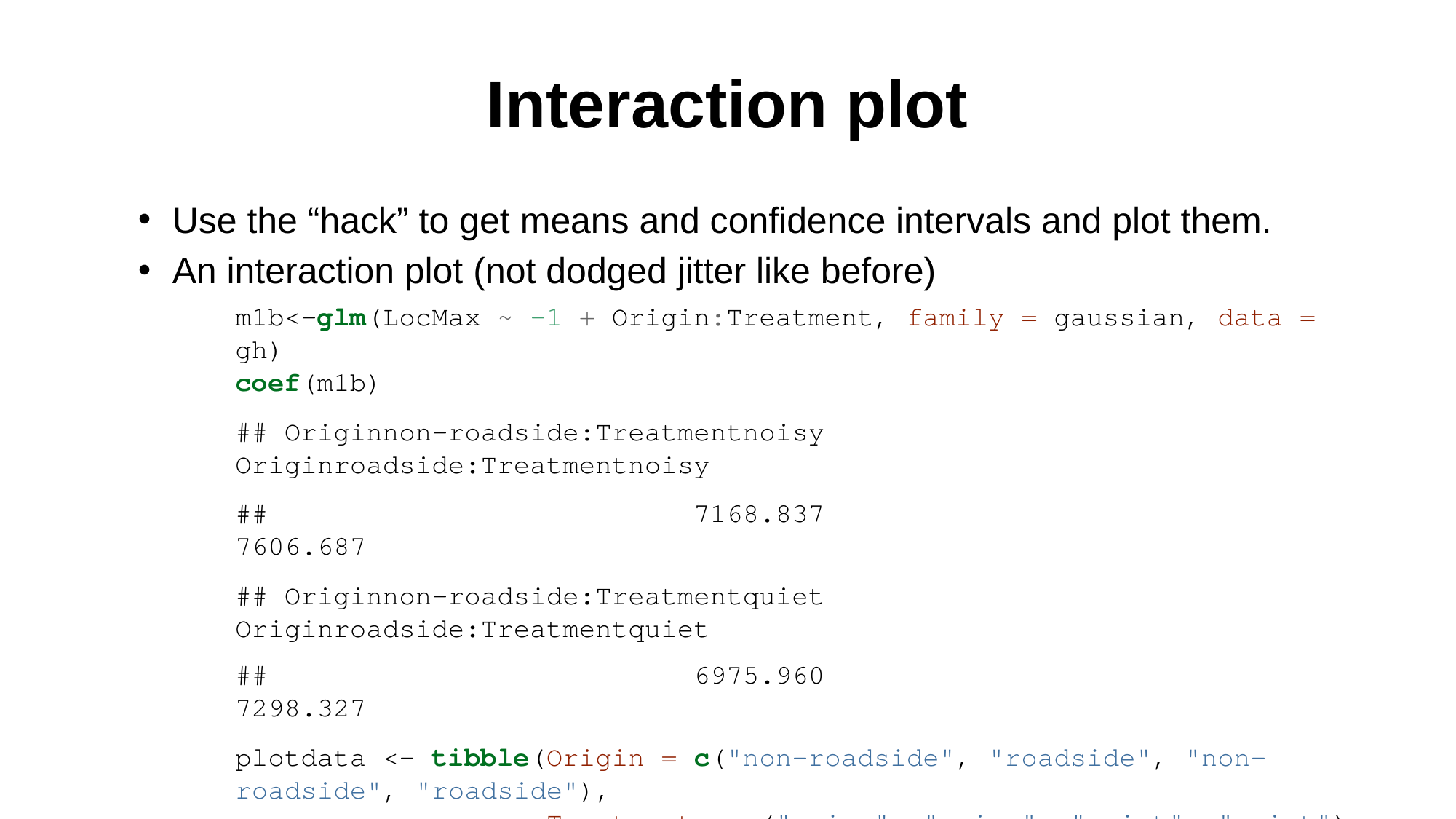

# Interaction plot
Use the “hack” to get means and confidence intervals and plot them.
An interaction plot (not dodged jitter like before)
m1b<-glm(LocMax ~ -1 + Origin:Treatment, family = gaussian, data = gh)
coef(m1b)
## Originnon-roadside:Treatmentnoisy     Originroadside:Treatmentnoisy
##                          7168.837                          7606.687
## Originnon-roadside:Treatmentquiet     Originroadside:Treatmentquiet
##                          6975.960                          7298.327
plotdata <- tibble(Origin = c("non-roadside", "roadside", "non-roadside", "roadside"),
                   Treatment = c("noisy", "noisy", "quiet", "quiet"),
                   LocMax = coef(m1b),
                   ci.lower = confint(m1b)[ , 1],
                   ci.upper = confint(m1b)[ , 2])